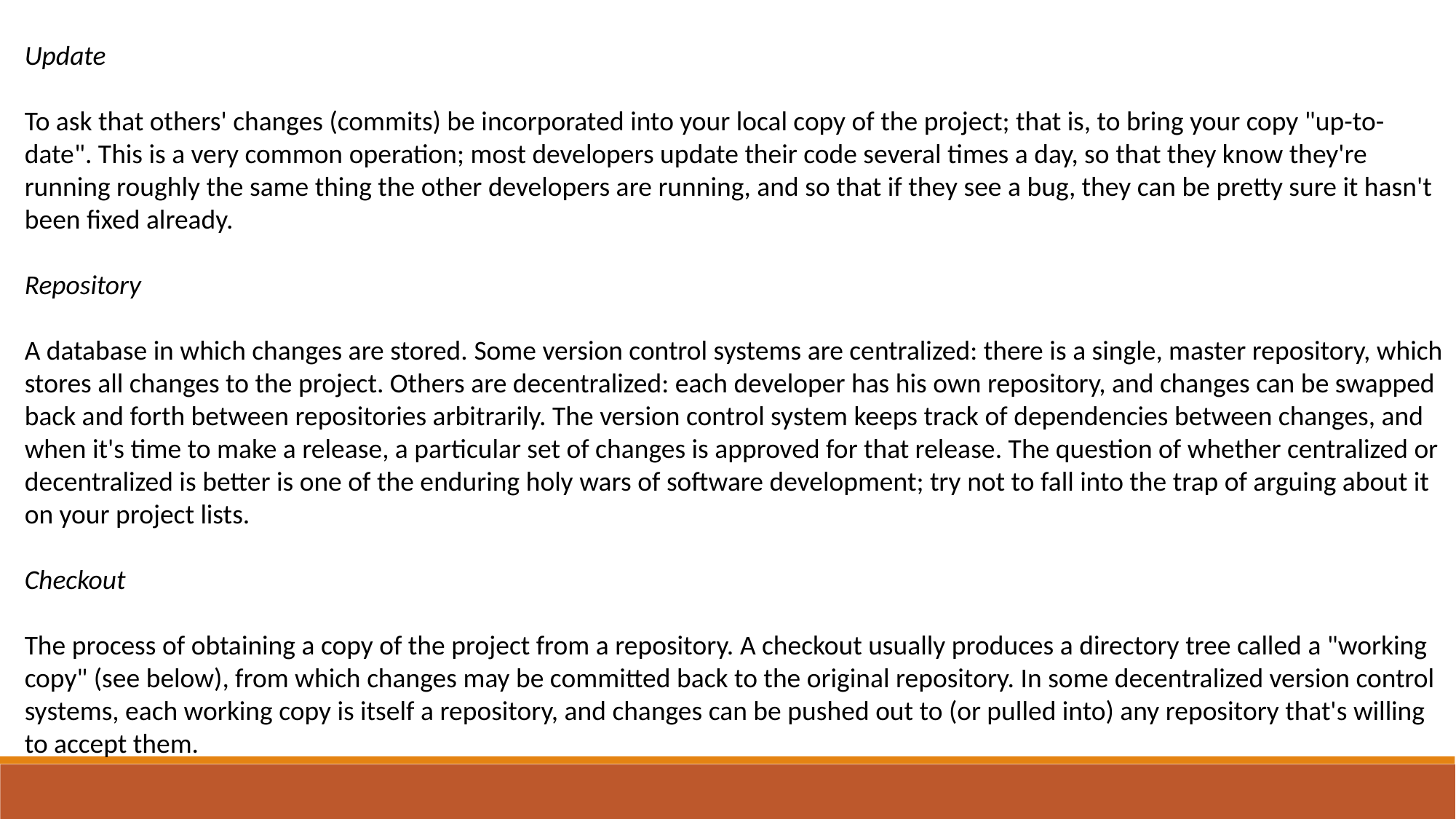

Update

To ask that others' changes (commits) be incorporated into your local copy of the project; that is, to bring your copy "up-to-date". This is a very common operation; most developers update their code several times a day, so that they know they're running roughly the same thing the other developers are running, and so that if they see a bug, they can be pretty sure it hasn't been fixed already.

Repository

A database in which changes are stored. Some version control systems are centralized: there is a single, master repository, which stores all changes to the project. Others are decentralized: each developer has his own repository, and changes can be swapped back and forth between repositories arbitrarily. The version control system keeps track of dependencies between changes, and when it's time to make a release, a particular set of changes is approved for that release. The question of whether centralized or decentralized is better is one of the enduring holy wars of software development; try not to fall into the trap of arguing about it on your project lists.

Checkout

The process of obtaining a copy of the project from a repository. A checkout usually produces a directory tree called a "working copy" (see below), from which changes may be committed back to the original repository. In some decentralized version control systems, each working copy is itself a repository, and changes can be pushed out to (or pulled into) any repository that's willing to accept them.